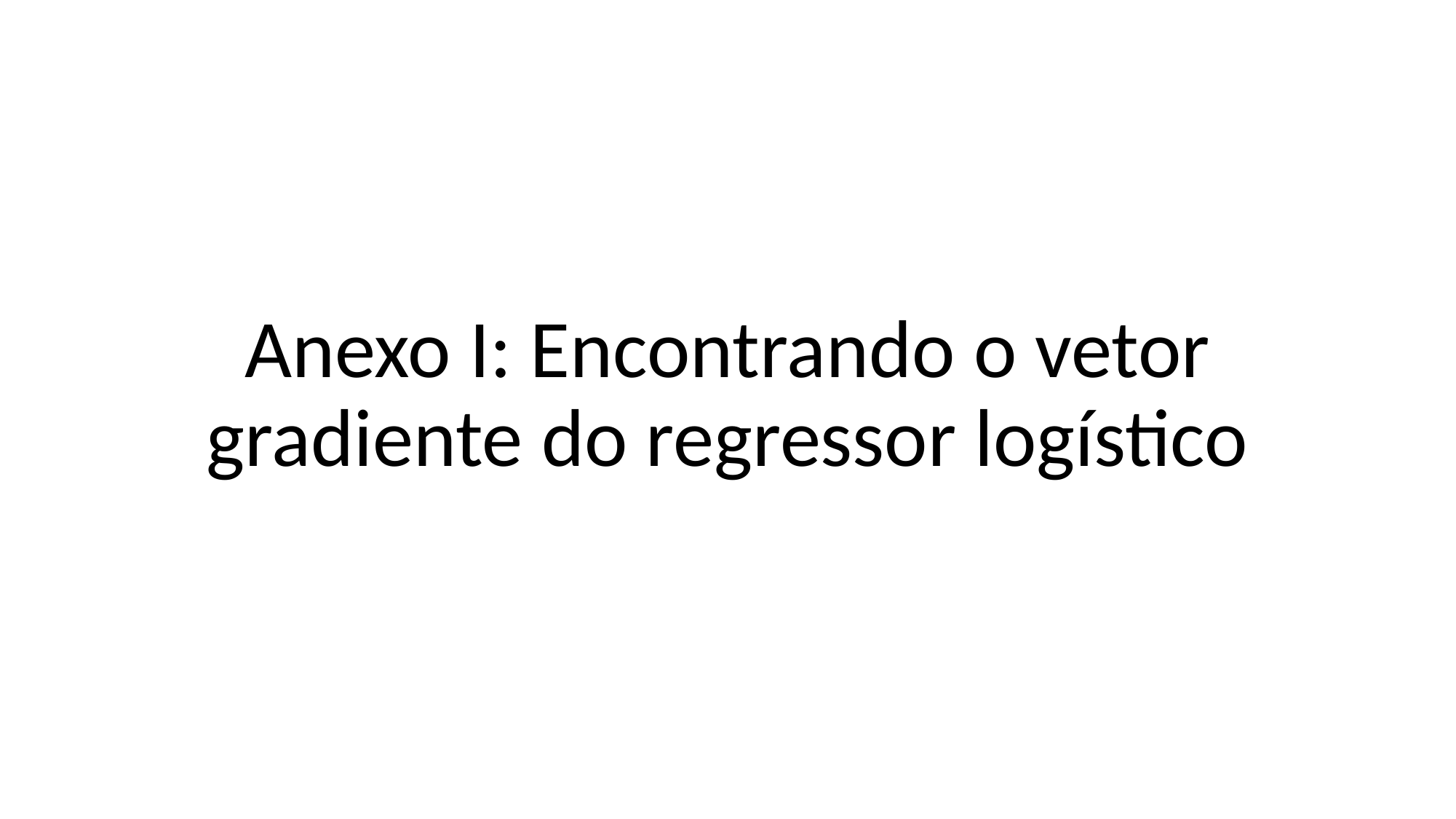

Anexo I: Encontrando o vetor gradiente do regressor logístico